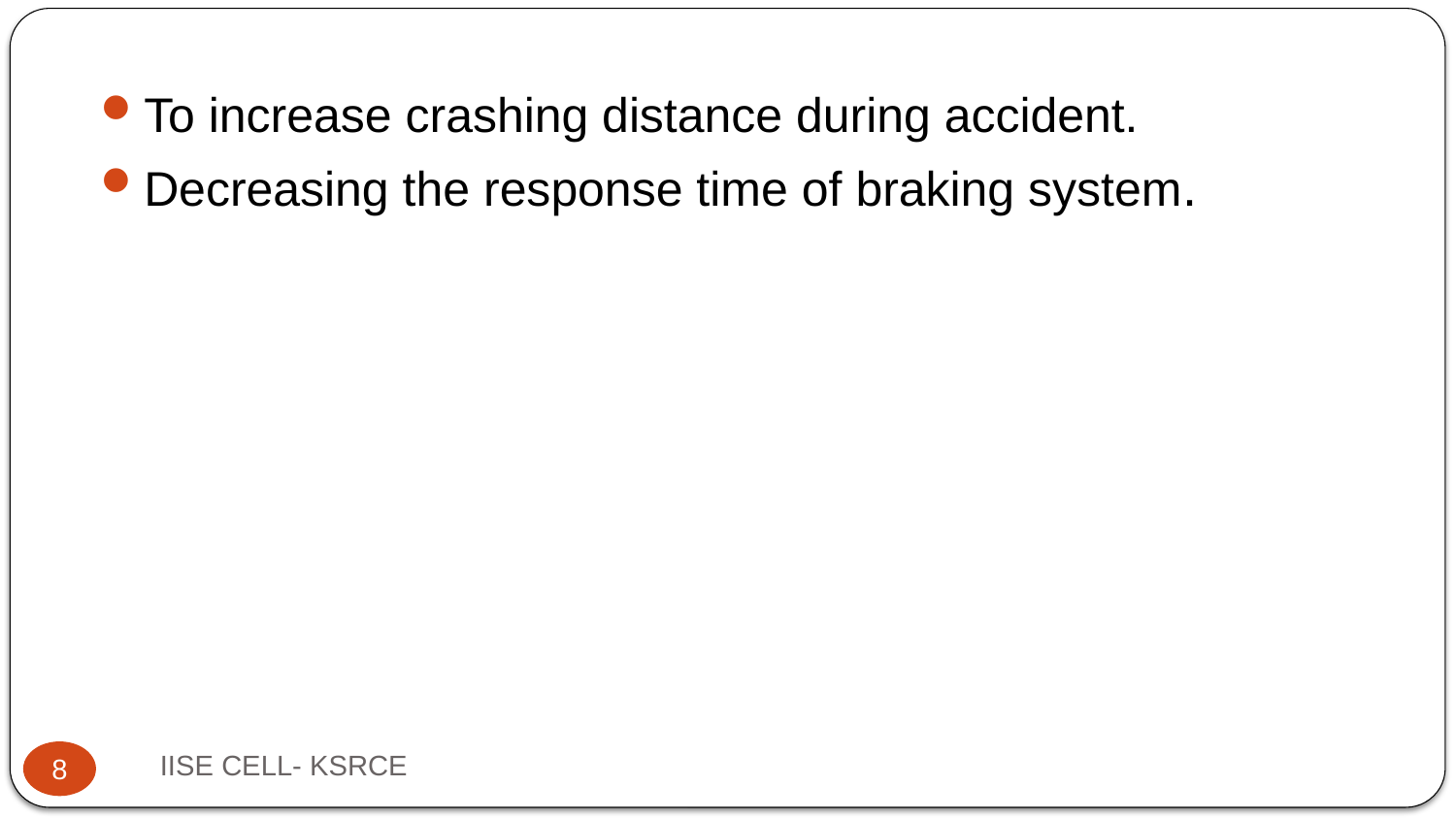

#
To increase crashing distance during accident.
Decreasing the response time of braking system.
IISE CELL- KSRCE
8